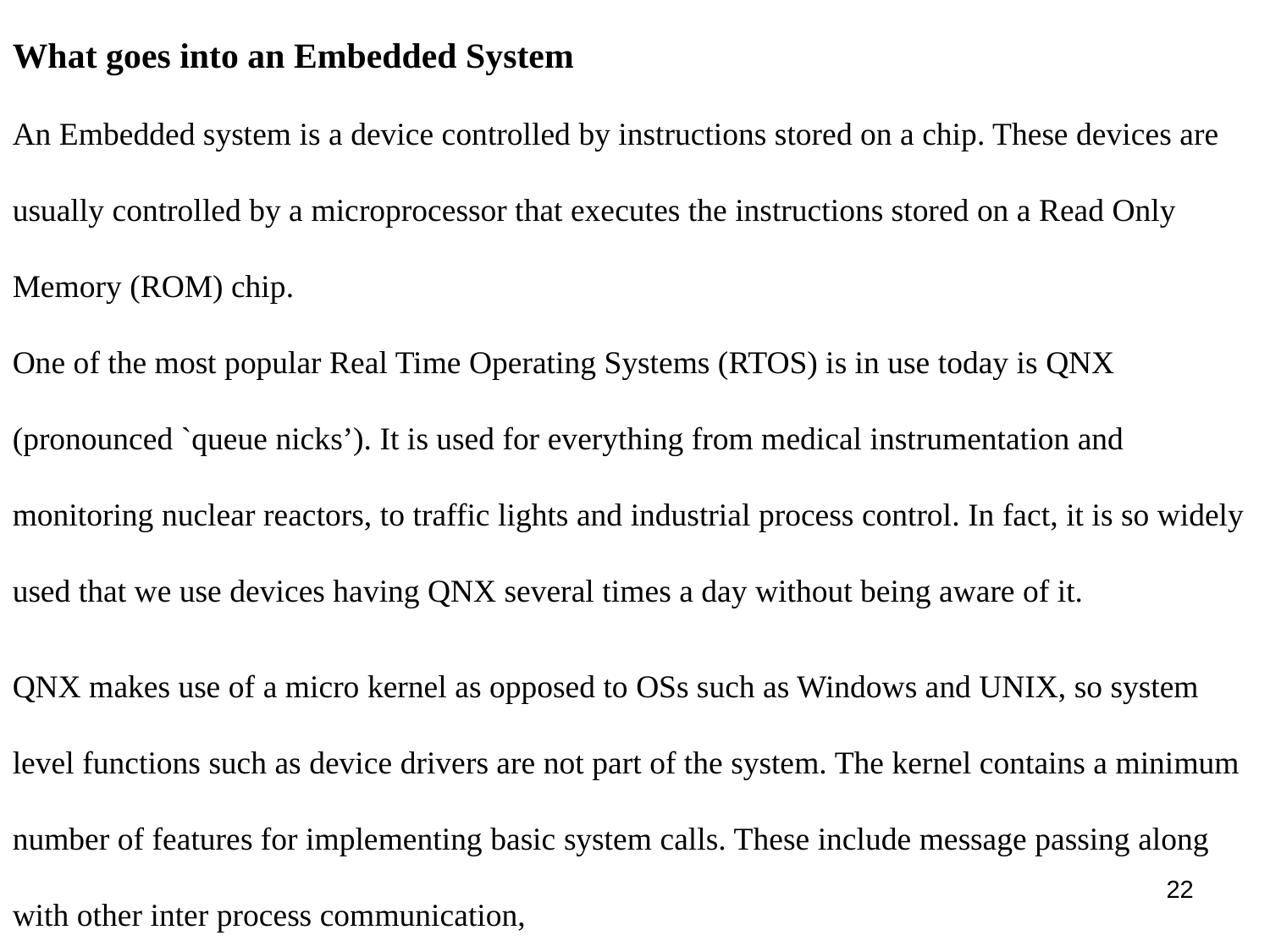

What goes into an Embedded System
An Embedded system is a device controlled by instructions stored on a chip. These devices are usually controlled by a microprocessor that executes the instructions stored on a Read Only Memory (ROM) chip.
One of the most popular Real Time Operating Systems (RTOS) is in use today is QNX (pronounced `queue nicks’). It is used for everything from medical instrumentation and monitoring nuclear reactors, to traffic lights and industrial process control. In fact, it is so widely used that we use devices having QNX several times a day without being aware of it.

QNX makes use of a micro kernel as opposed to OSs such as Windows and UNIX, so system level functions such as device drivers are not part of the system. The kernel contains a minimum number of features for implementing basic system calls. These include message passing along with other inter process communication,

22